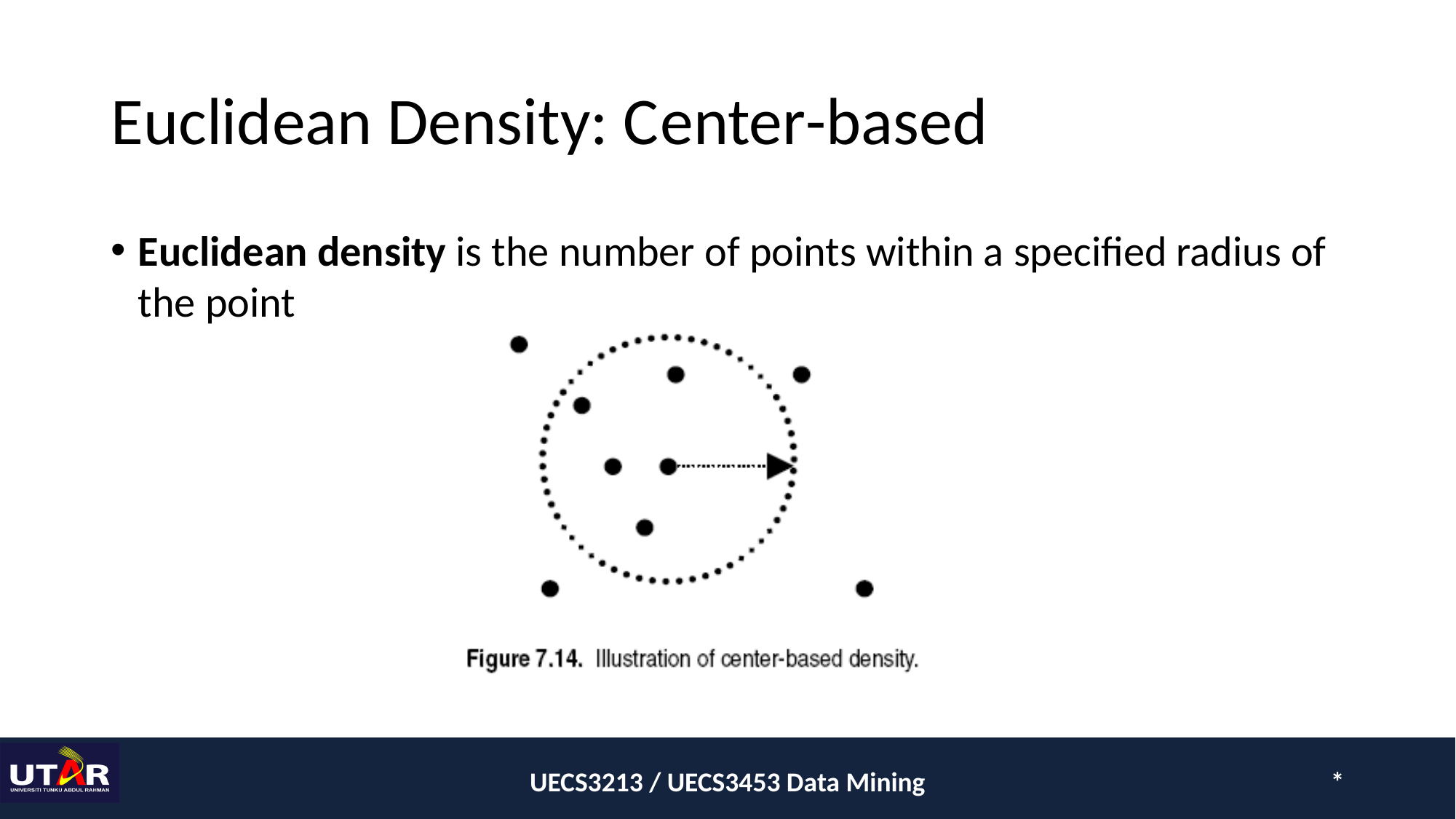

# Euclidean Density: Center-based
Euclidean density is the number of points within a specified radius of the point

UECS3213 / UECS3453 Data Mining
*